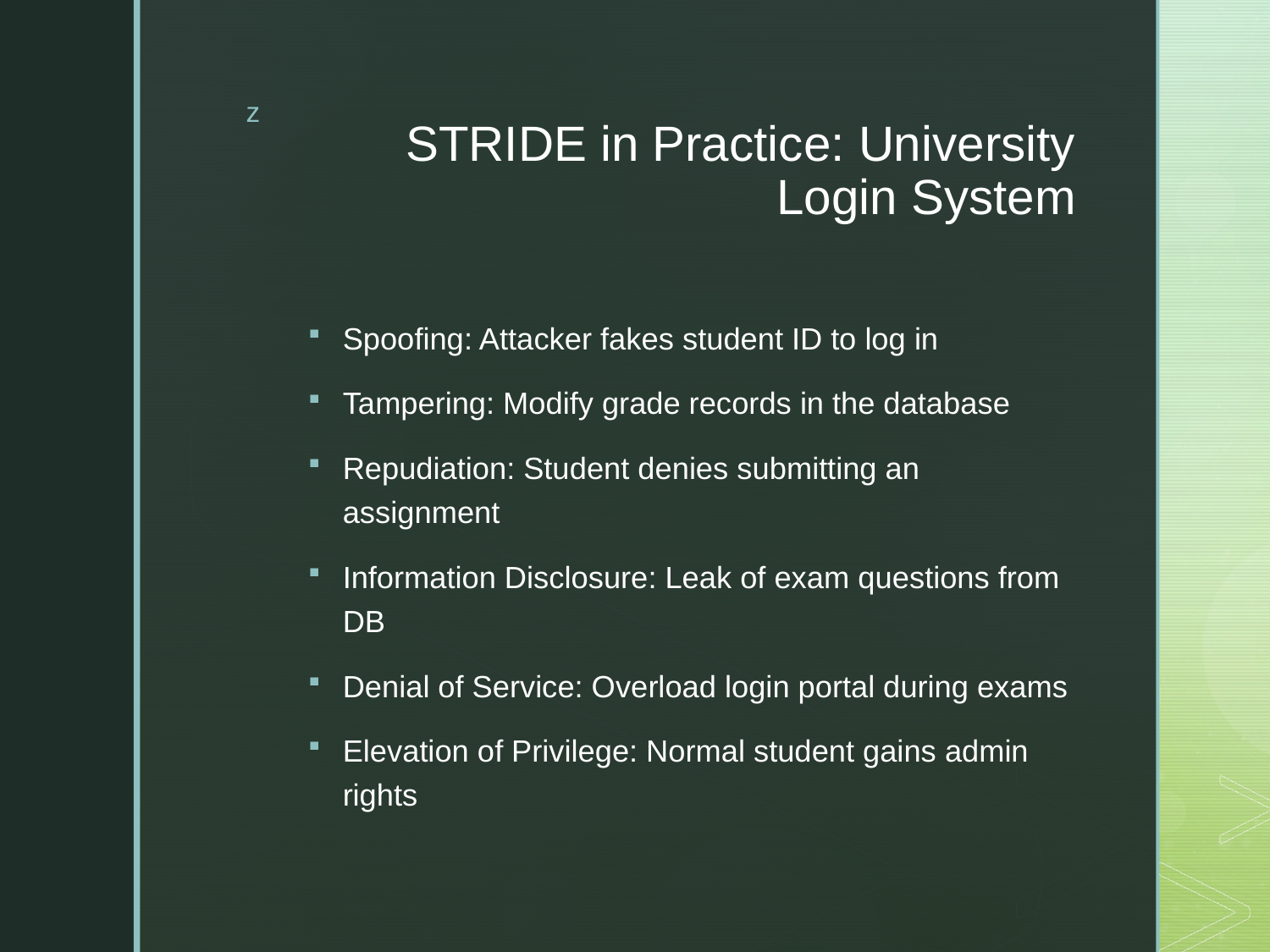

# STRIDE in Practice: University Login System
Spoofing: Attacker fakes student ID to log in
Tampering: Modify grade records in the database
Repudiation: Student denies submitting an assignment
Information Disclosure: Leak of exam questions from DB
Denial of Service: Overload login portal during exams
Elevation of Privilege: Normal student gains admin rights